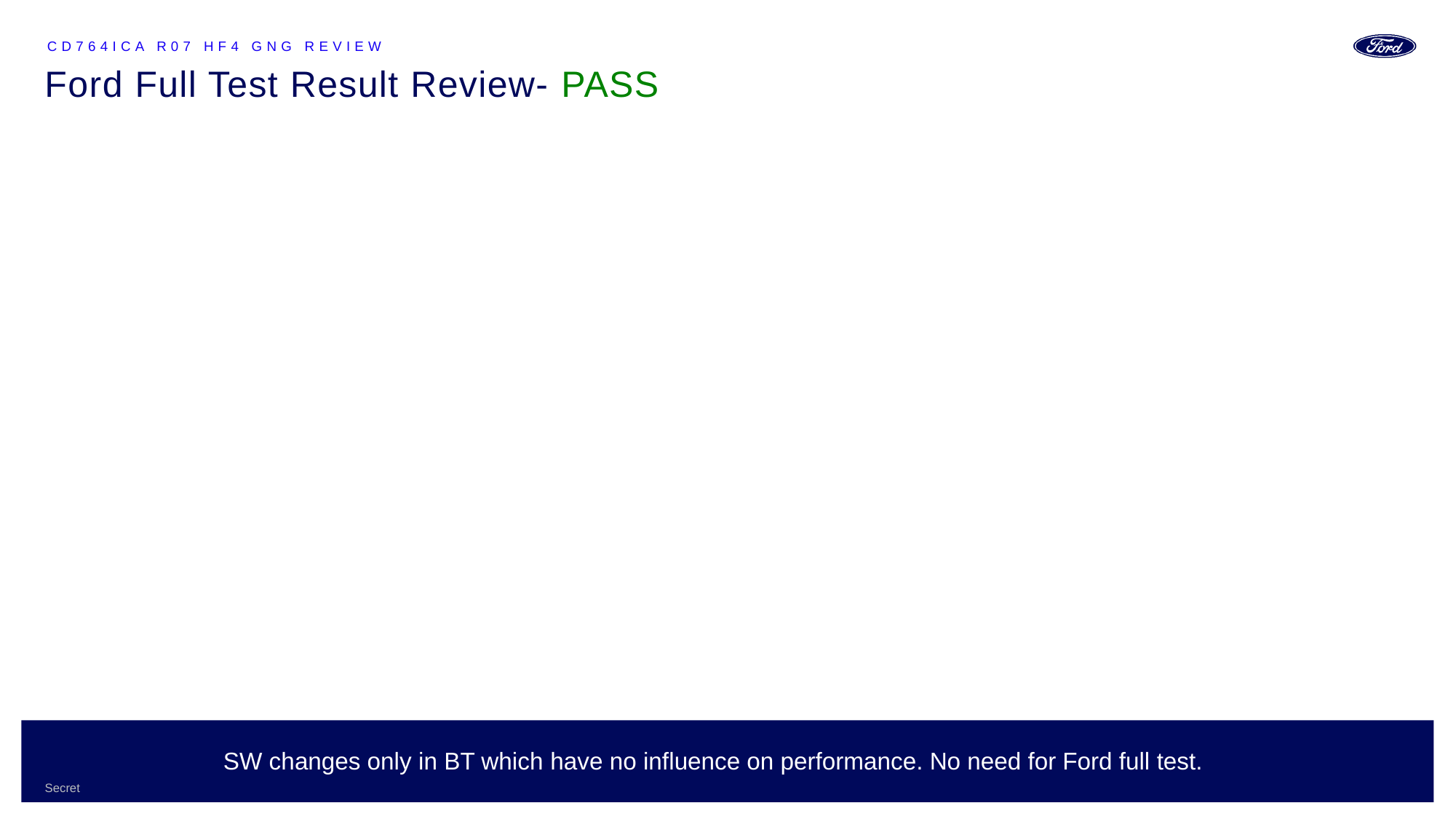

CD764ICA R07 HF4 GNG Review
# Ford Full Test Result Review- PASS
22
SW changes only in BT which have no influence on performance. No need for Ford full test.